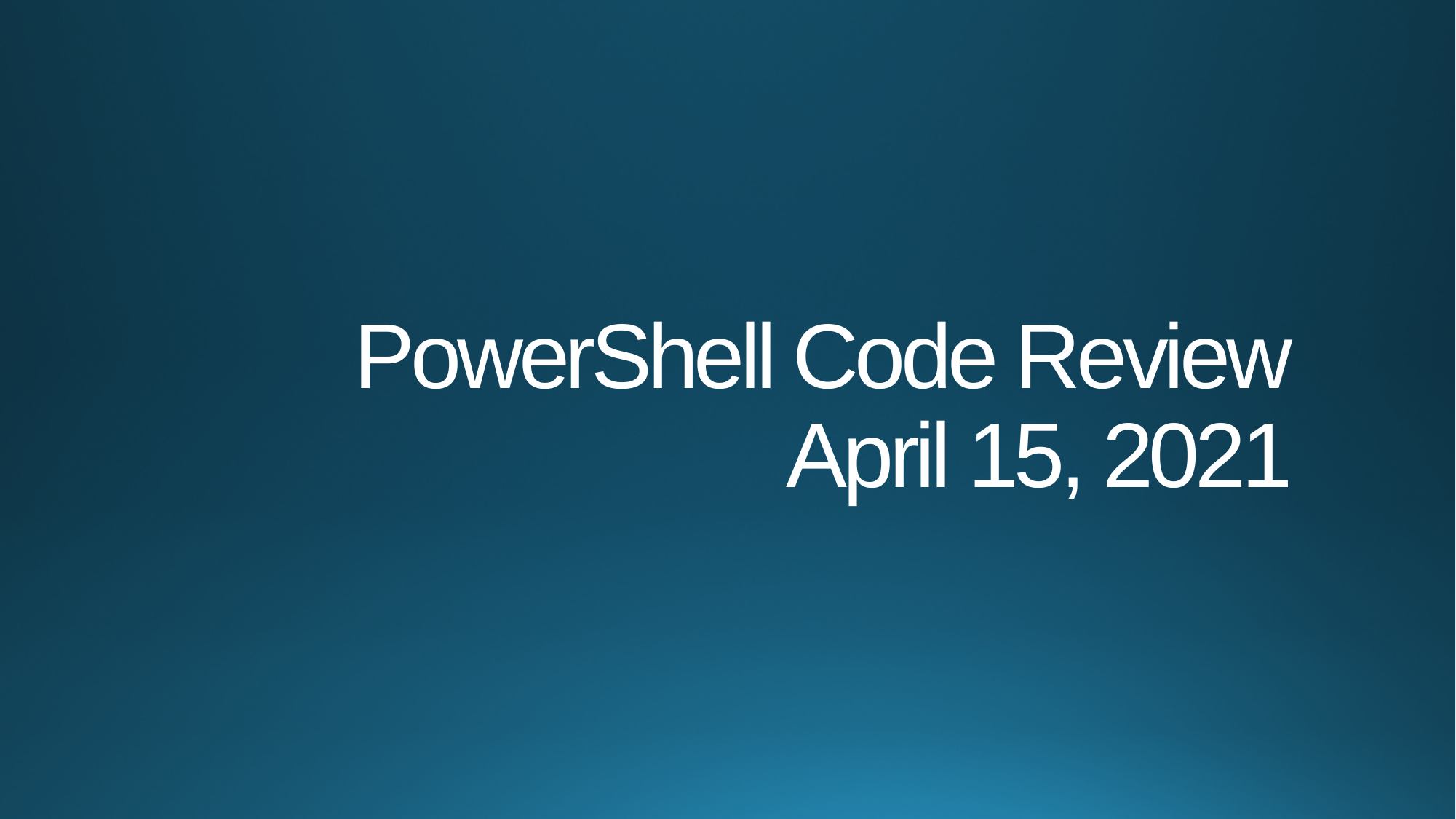

# PowerShell Code Review April 15, 2021